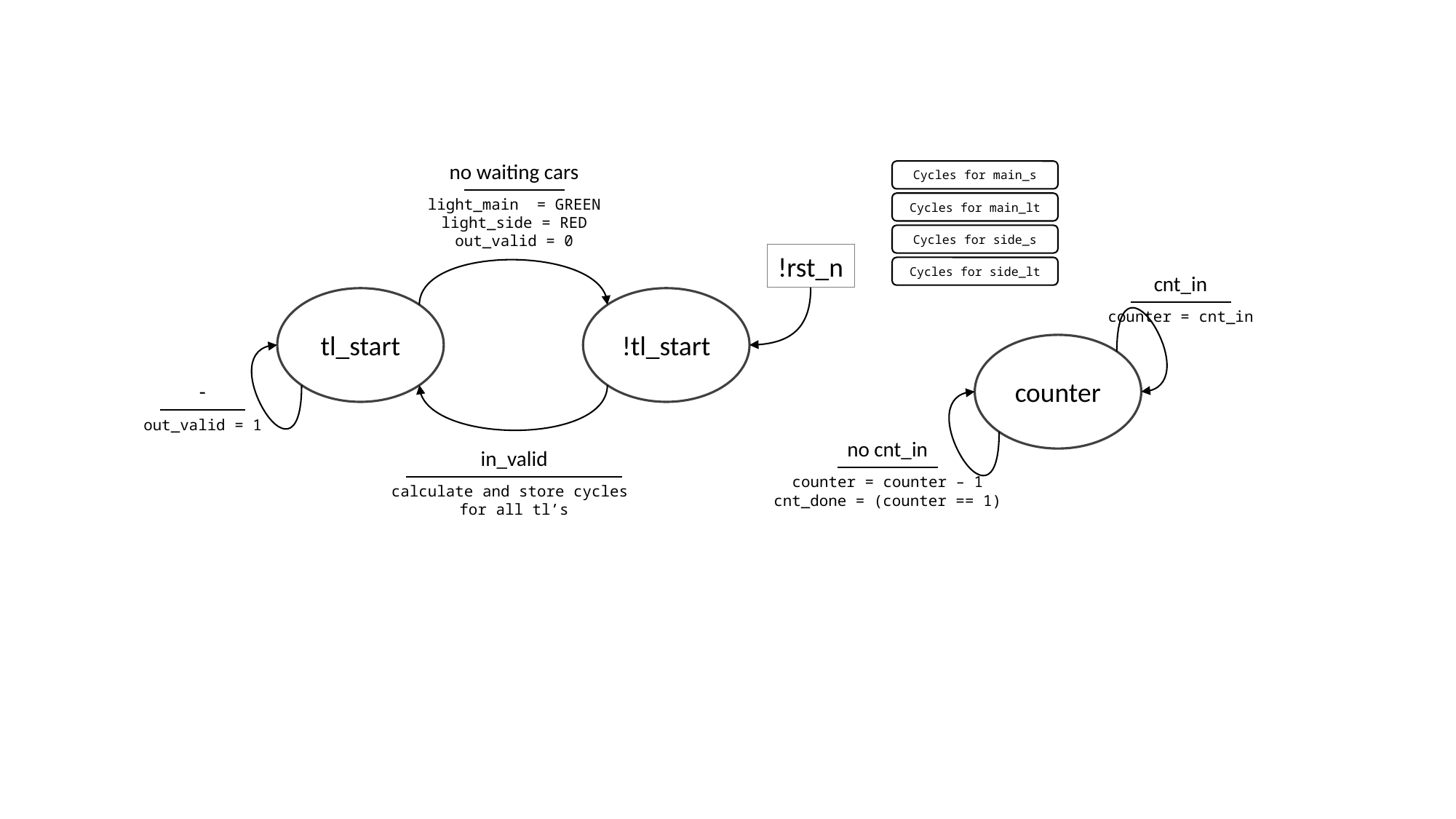

no waiting cars
light_main  = GREEN
light_side = RED
out_valid = 0
!rst_n
tl_start
!tl_start
-
out_valid = 1
in_valid
calculate and store cycles
for all tl’s
Cycles for main_s
Cycles for main_lt
Cycles for side_s
Cycles for side_lt
cnt_in
counter = cnt_in
counter
no cnt_in
counter = counter – 1
cnt_done = (counter == 1)